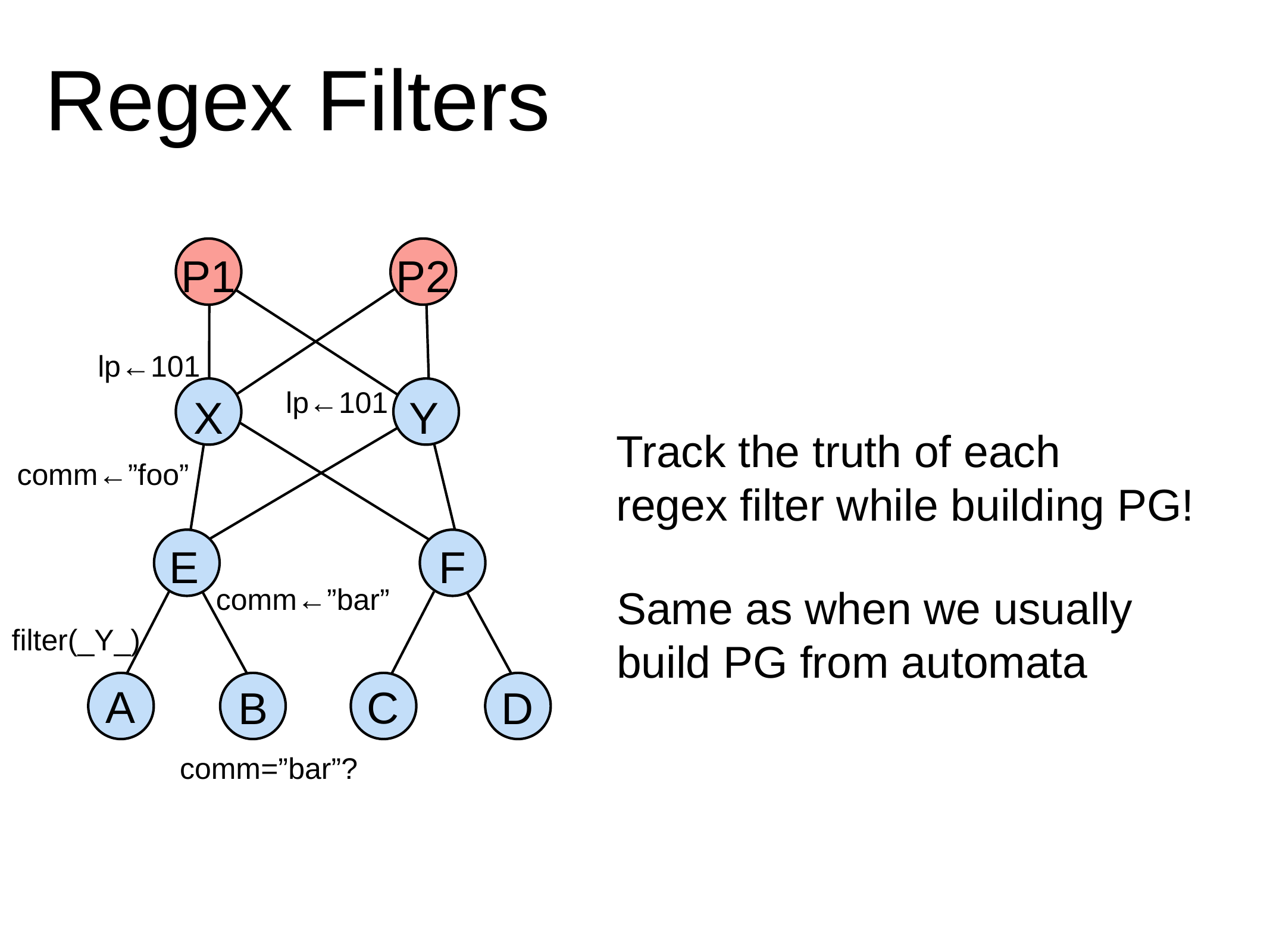

# Regex Filters

P1
P2

lp←101

X
Y

E
F

A
C
B
D
lp←101
comm←”foo”
comm←”bar”
filter(_Y_)
comm=”bar”?
Track the truth of each
regex filter while building PG!
Same as when we usually
build PG from automata